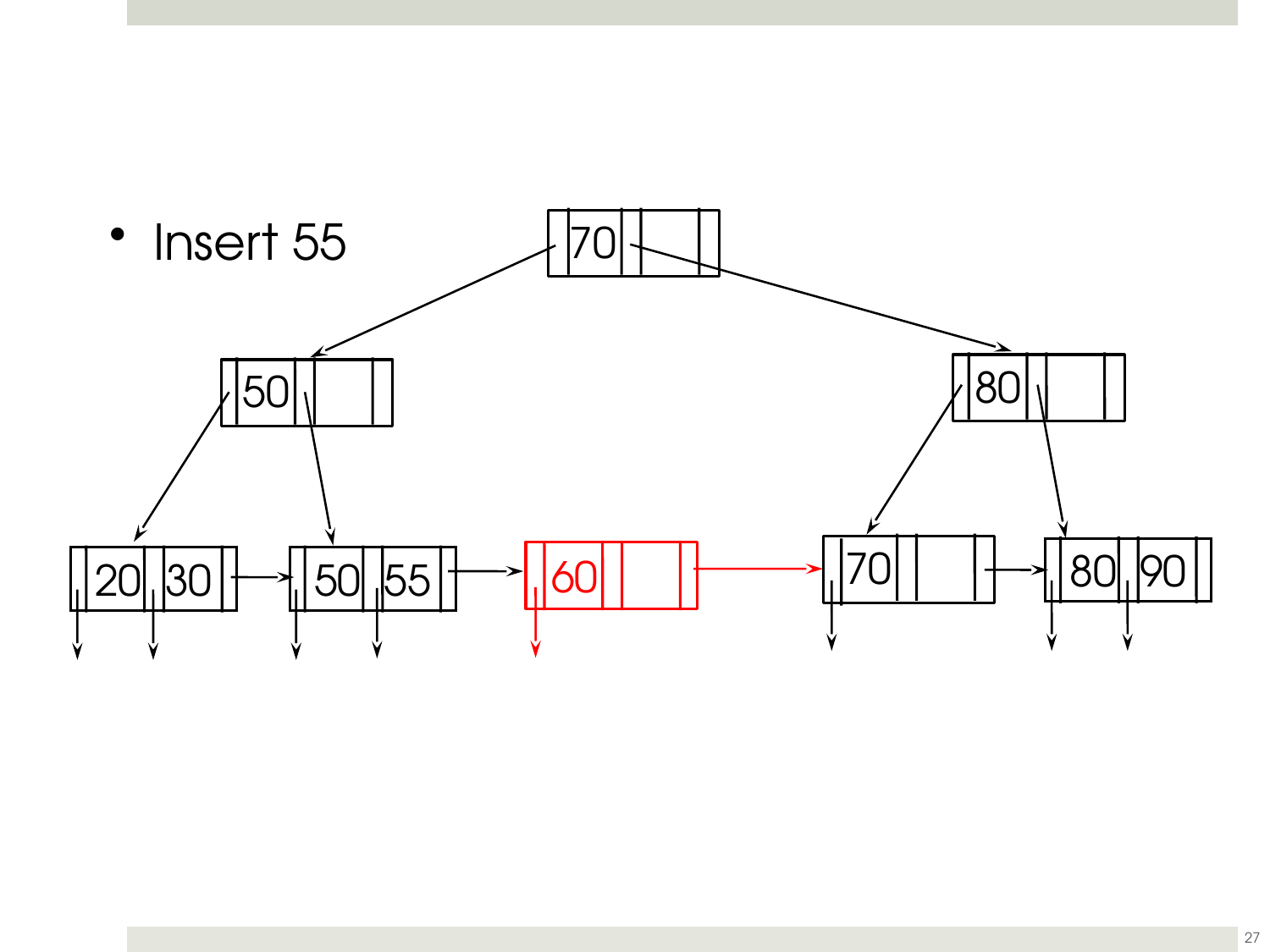

# Insertion (Leaf Overflow)
 Insert 55

70

80

50

70

 80  90

60

 20  30

 50  55

27